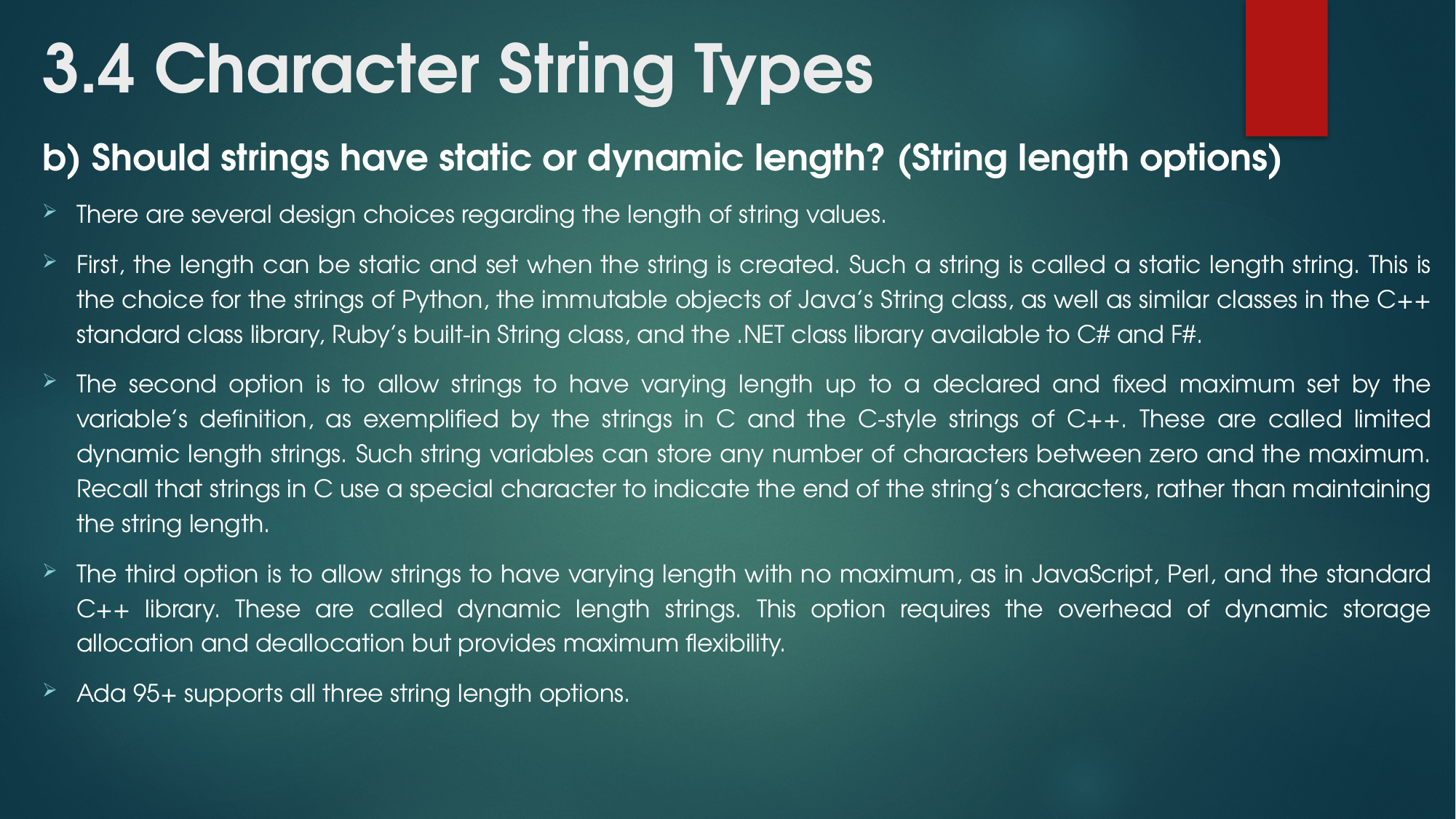

# 3.4 Character String Types
b) Should strings have static or dynamic length? (String length options)
There are several design choices regarding the length of string values.
First, the length can be static and set when the string is created. Such a string is called a static length string. This is the choice for the strings of Python, the immutable objects of Java’s String class, as well as similar classes in the C++ standard class library, Ruby’s built-in String class, and the .NET class library available to C# and F#.
The second option is to allow strings to have varying length up to a declared and fixed maximum set by the variable’s definition, as exemplified by the strings in C and the C-style strings of C++. These are called limited dynamic length strings. Such string variables can store any number of characters between zero and the maximum. Recall that strings in C use a special character to indicate the end of the string’s characters, rather than maintaining the string length.
The third option is to allow strings to have varying length with no maximum, as in JavaScript, Perl, and the standard C++ library. These are called dynamic length strings. This option requires the overhead of dynamic storage allocation and deallocation but provides maximum flexibility.
Ada 95+ supports all three string length options.